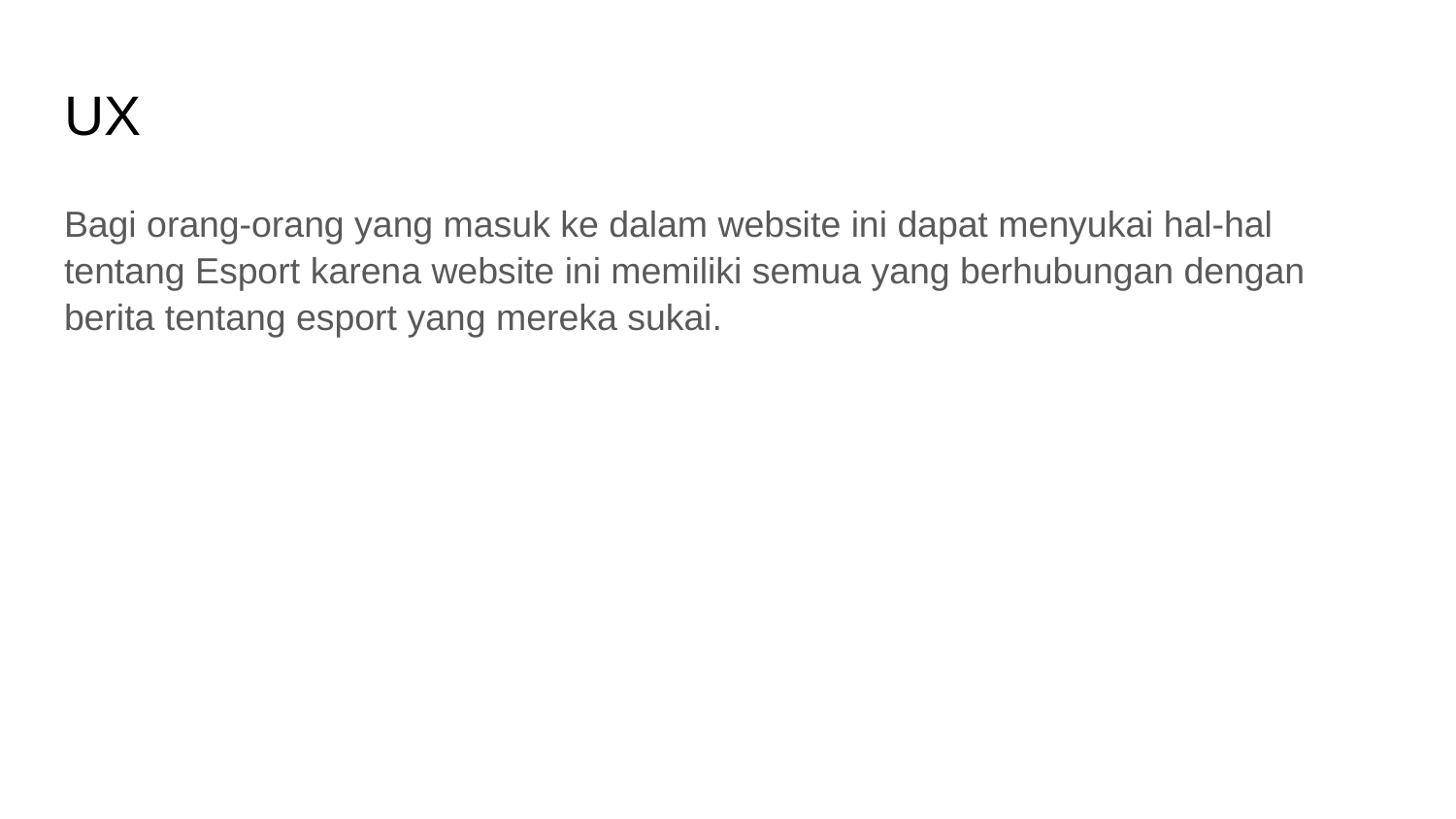

# UX
Bagi orang-orang yang masuk ke dalam website ini dapat menyukai hal-hal tentang Esport karena website ini memiliki semua yang berhubungan dengan berita tentang esport yang mereka sukai.